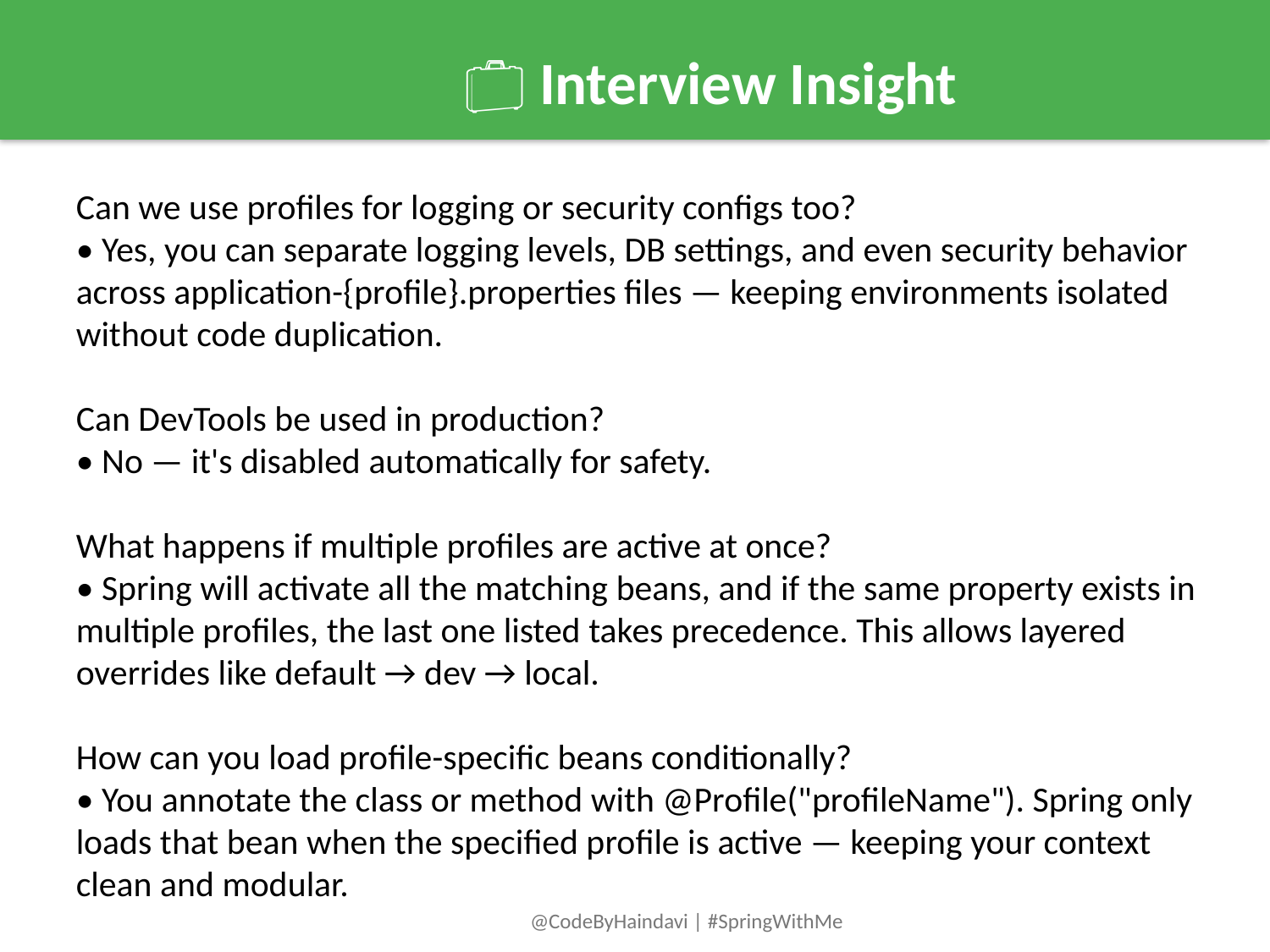

💼 Interview Insight
Can we use profiles for logging or security configs too?
• Yes, you can separate logging levels, DB settings, and even security behavior across application-{profile}.properties files — keeping environments isolated without code duplication.

Can DevTools be used in production?
• No — it's disabled automatically for safety.

What happens if multiple profiles are active at once?
• Spring will activate all the matching beans, and if the same property exists in multiple profiles, the last one listed takes precedence. This allows layered overrides like default → dev → local.

How can you load profile-specific beans conditionally?
• You annotate the class or method with @Profile("profileName"). Spring only loads that bean when the specified profile is active — keeping your context clean and modular.
@CodeByHaindavi | #SpringWithMe